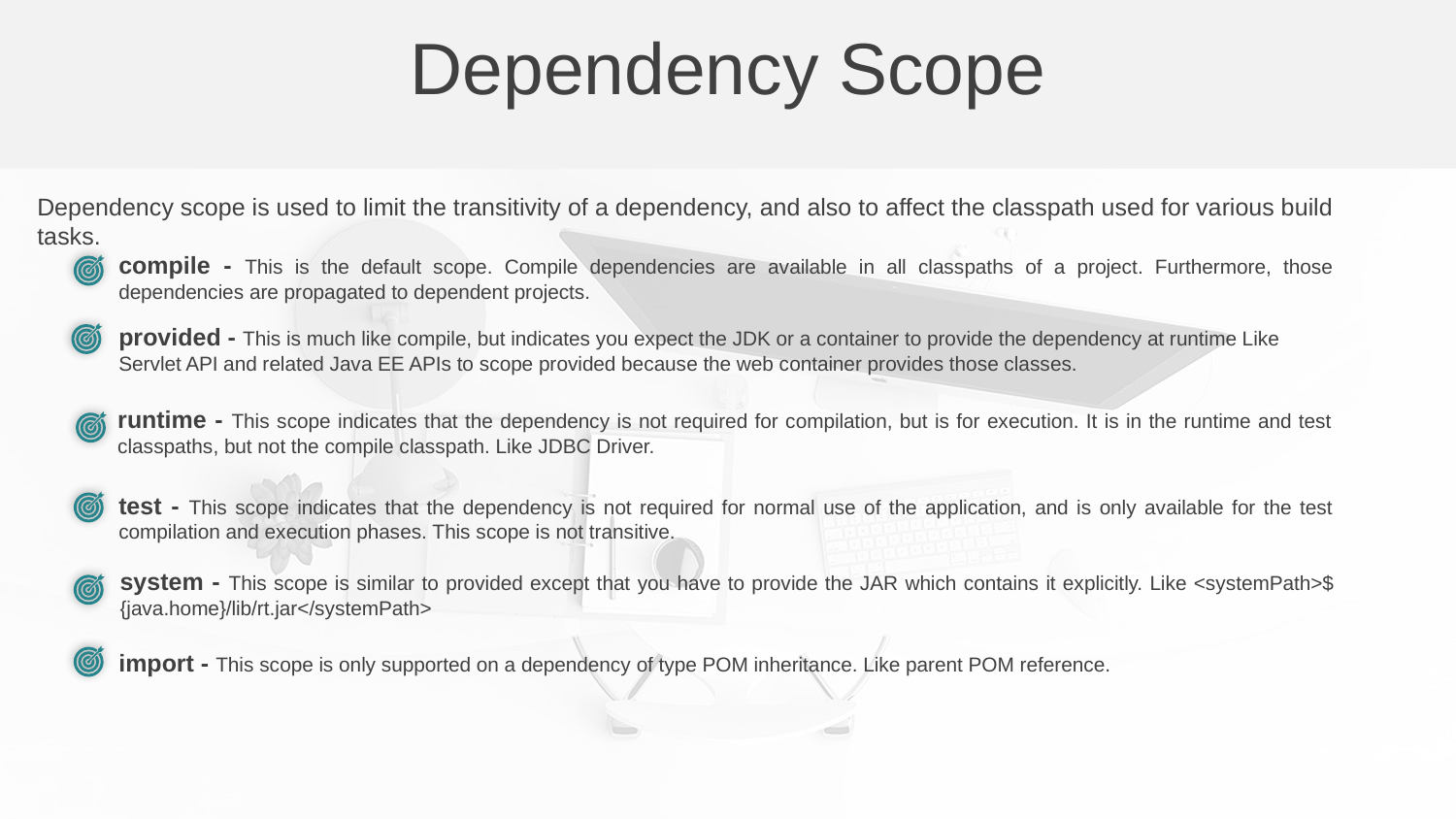

Dependency Scope
Dependency scope is used to limit the transitivity of a dependency, and also to affect the classpath used for various build tasks.
compile - This is the default scope. Compile dependencies are available in all classpaths of a project. Furthermore, those dependencies are propagated to dependent projects.

provided - This is much like compile, but indicates you expect the JDK or a container to provide the dependency at runtime Like Servlet API and related Java EE APIs to scope provided because the web container provides those classes.

runtime - This scope indicates that the dependency is not required for compilation, but is for execution. It is in the runtime and test classpaths, but not the compile classpath. Like JDBC Driver.

test - This scope indicates that the dependency is not required for normal use of the application, and is only available for the test compilation and execution phases. This scope is not transitive.

system - This scope is similar to provided except that you have to provide the JAR which contains it explicitly. Like <systemPath>${java.home}/lib/rt.jar</systemPath>

import - This scope is only supported on a dependency of type POM inheritance. Like parent POM reference.